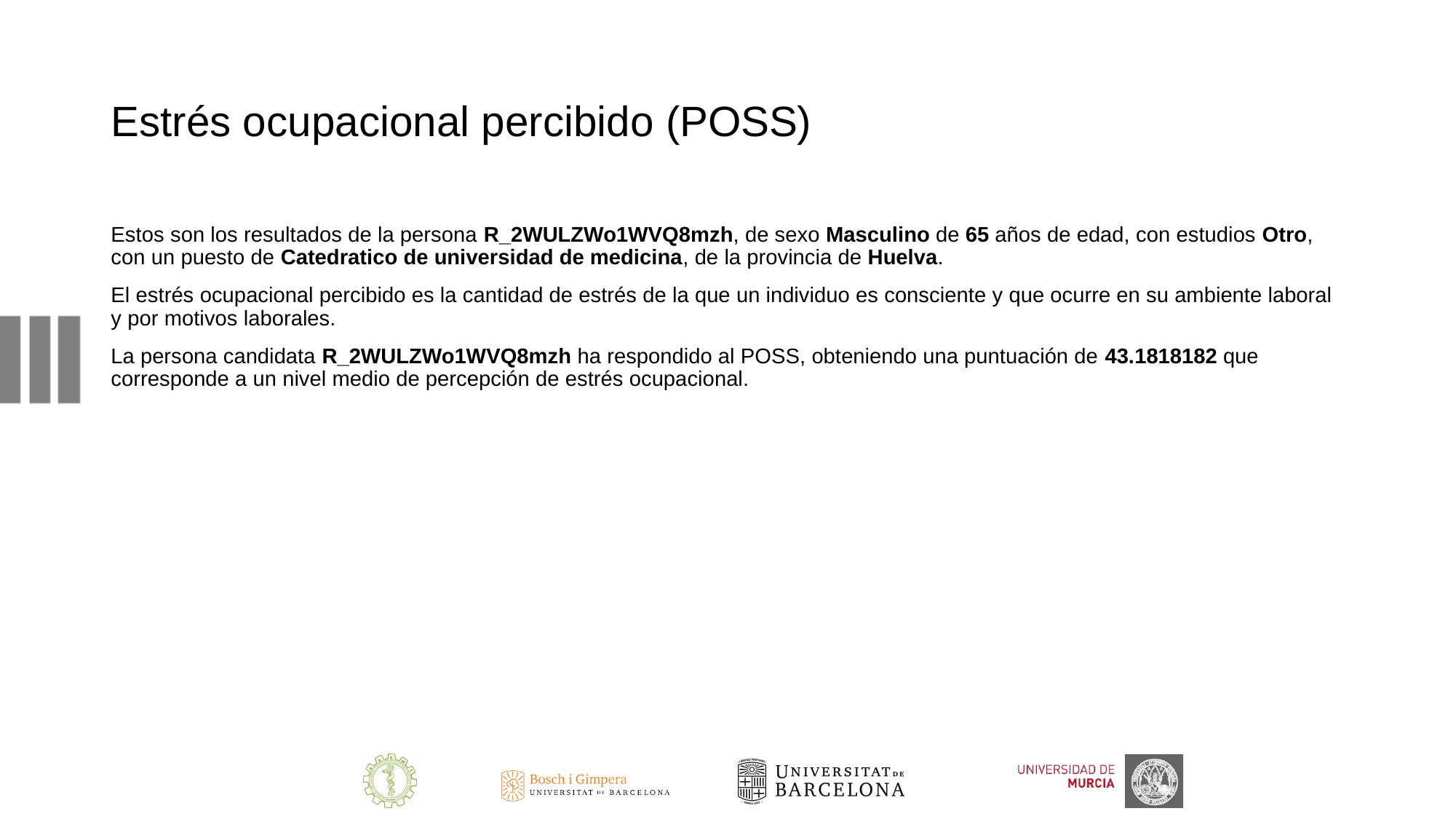

# Estrés ocupacional percibido (POSS)
Estos son los resultados de la persona R_2WULZWo1WVQ8mzh, de sexo Masculino de 65 años de edad, con estudios Otro, con un puesto de Catedratico de universidad de medicina, de la provincia de Huelva.
El estrés ocupacional percibido es la cantidad de estrés de la que un individuo es consciente y que ocurre en su ambiente laboral y por motivos laborales.
La persona candidata R_2WULZWo1WVQ8mzh ha respondido al POSS, obteniendo una puntuación de 43.1818182 que corresponde a un nivel medio de percepción de estrés ocupacional.